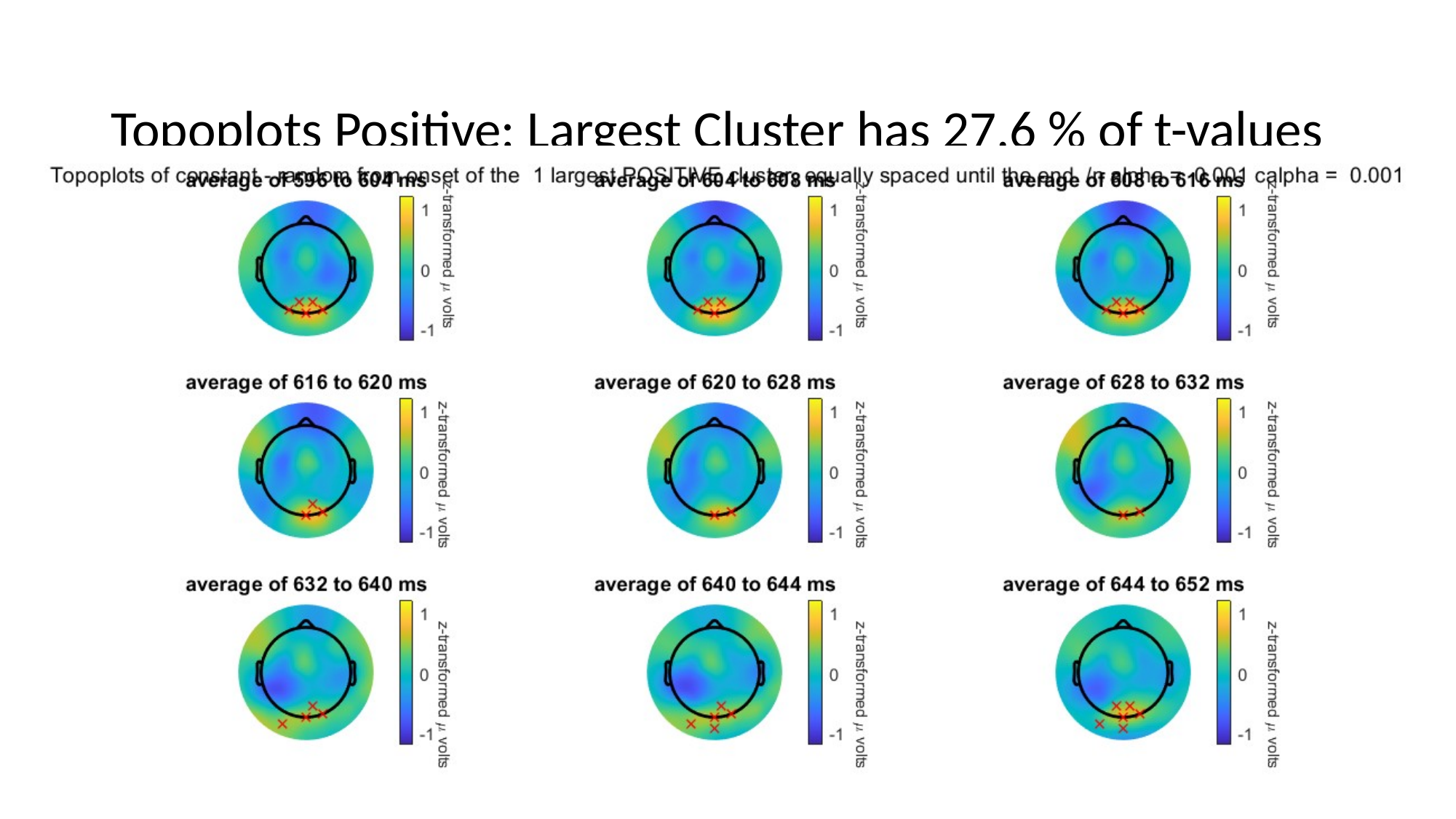

# Topoplots Positive: Largest Cluster has 27.6 % of t-values